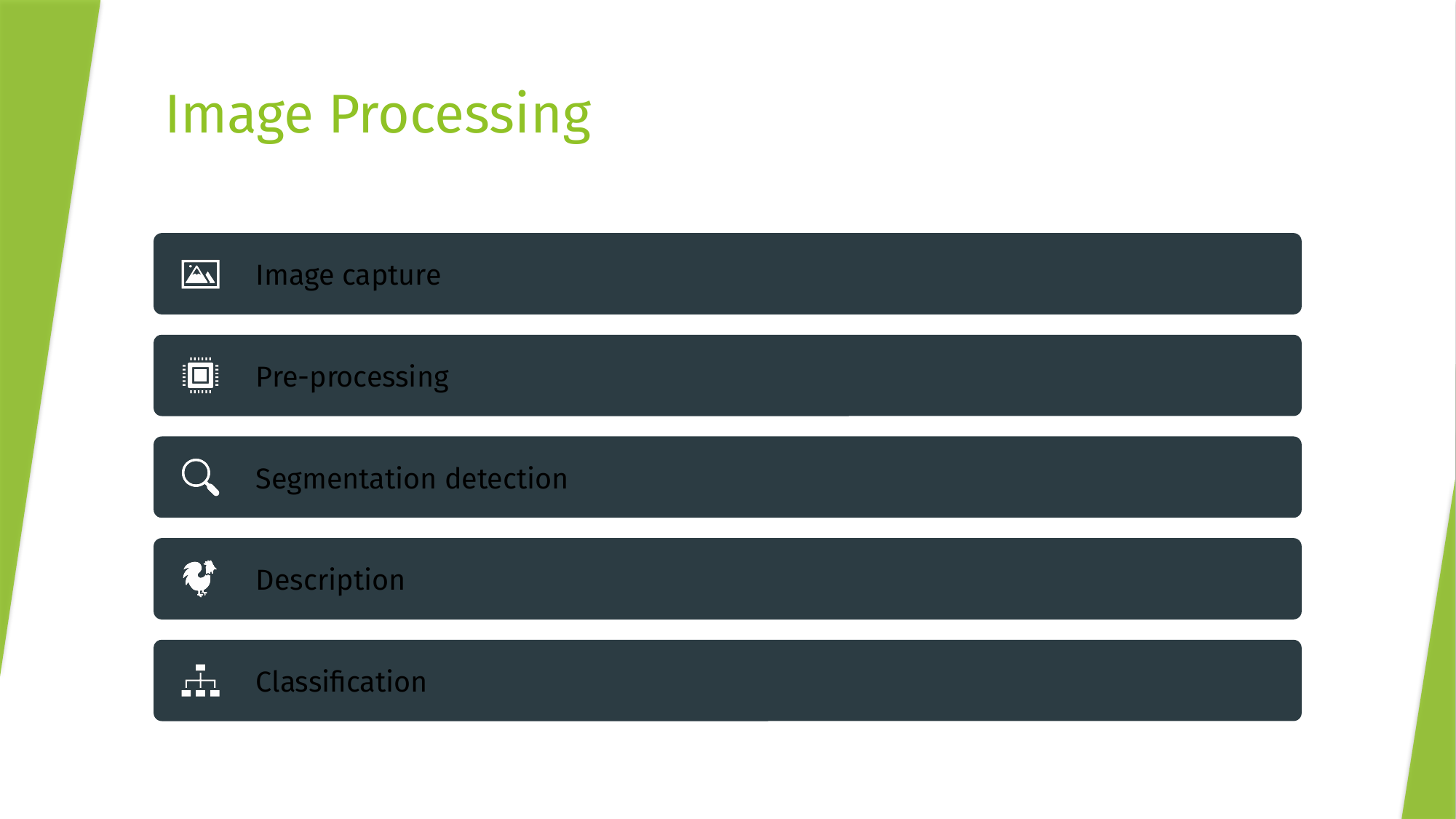

# Image Processing
Image capture
Pre-processing
Segmentation detection
Description
Classification